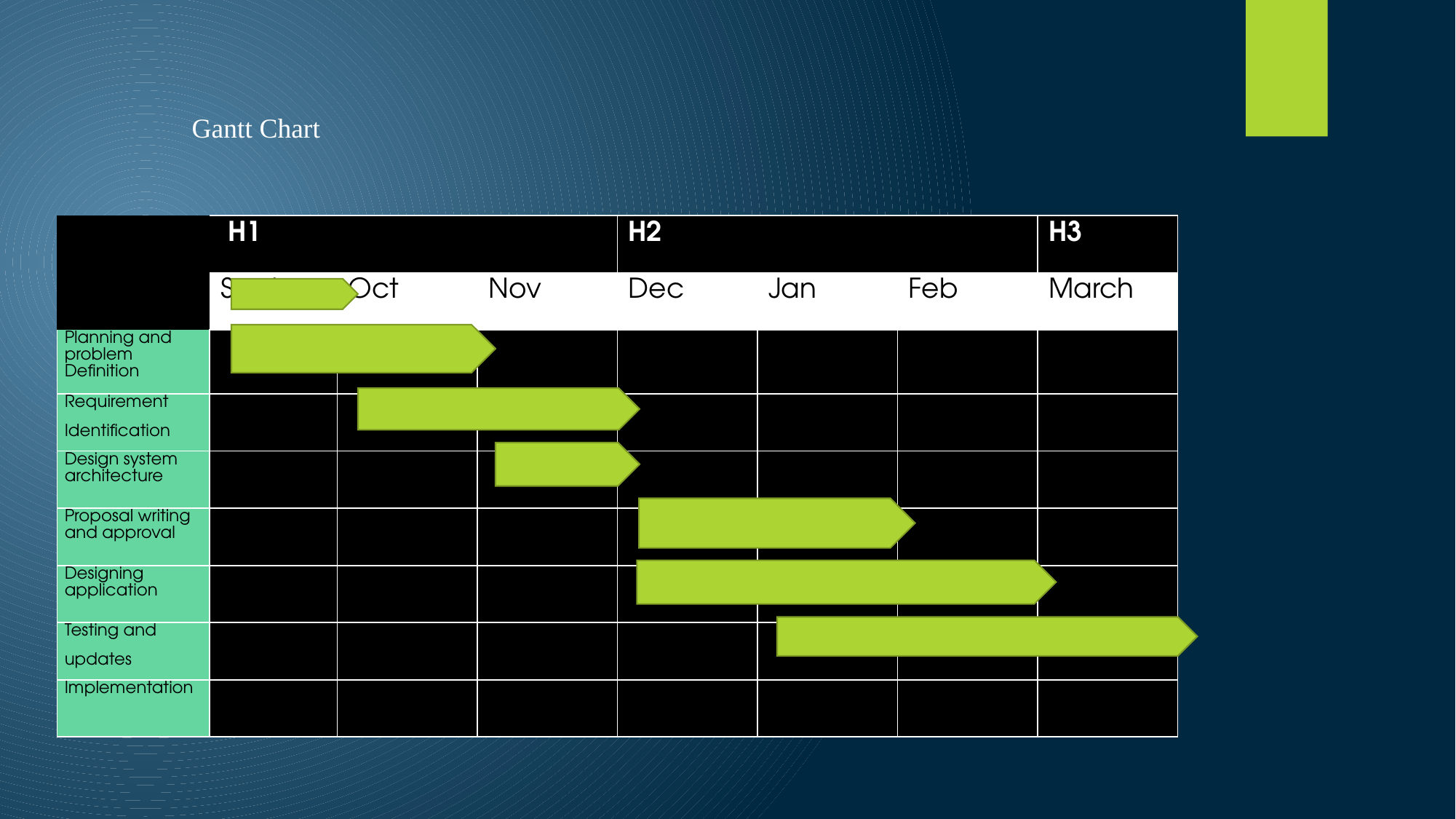

Gantt Chart
|  | H1 |  |  | H2 |  |  | H3 |
| --- | --- | --- | --- | --- | --- | --- | --- |
|  | Sept | Oct | Nov | Dec | Jan | Feb | March |
| Planning and problem Definition |  |  |  |  |  |  |  |
| Requirement Identification |  |  |  |  |  |  |  |
| Design system architecture |  |  |  |  |  |  |  |
| Proposal writing and approval |  |  |  |  |  |  |  |
| Designing application |  |  |  |  |  |  |  |
| Testing and updates |  |  |  |  |  |  |  |
| Implementation |  |  |  |  |  |  |  |